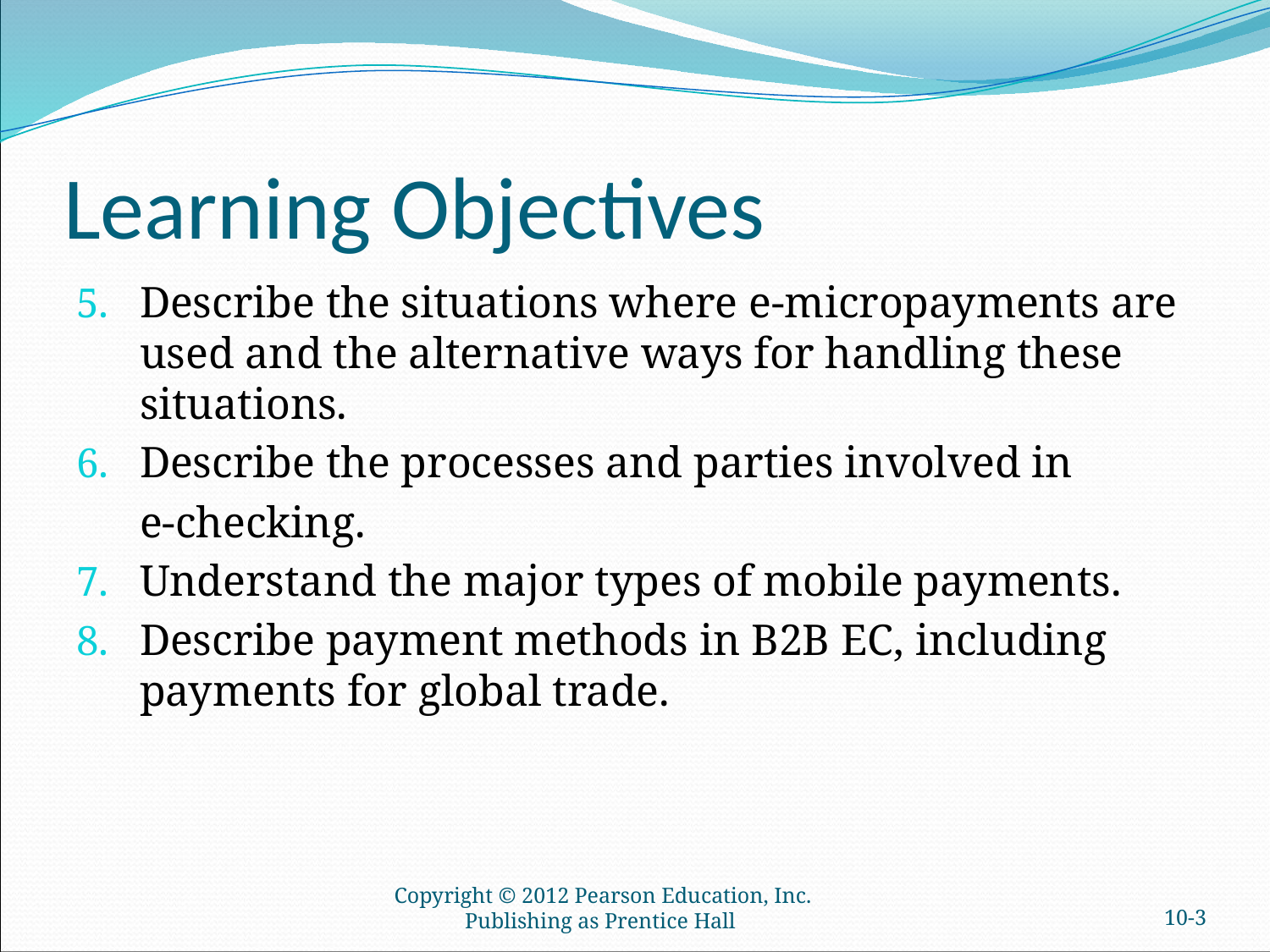

# Learning Objectives
Describe the situations where e-micropayments are used and the alternative ways for handling these situations.
Describe the processes and parties involved in
	e-checking.
Understand the major types of mobile payments.
Describe payment methods in B2B EC, including payments for global trade.
Copyright © 2012 Pearson Education, Inc. Publishing as Prentice Hall
10-3